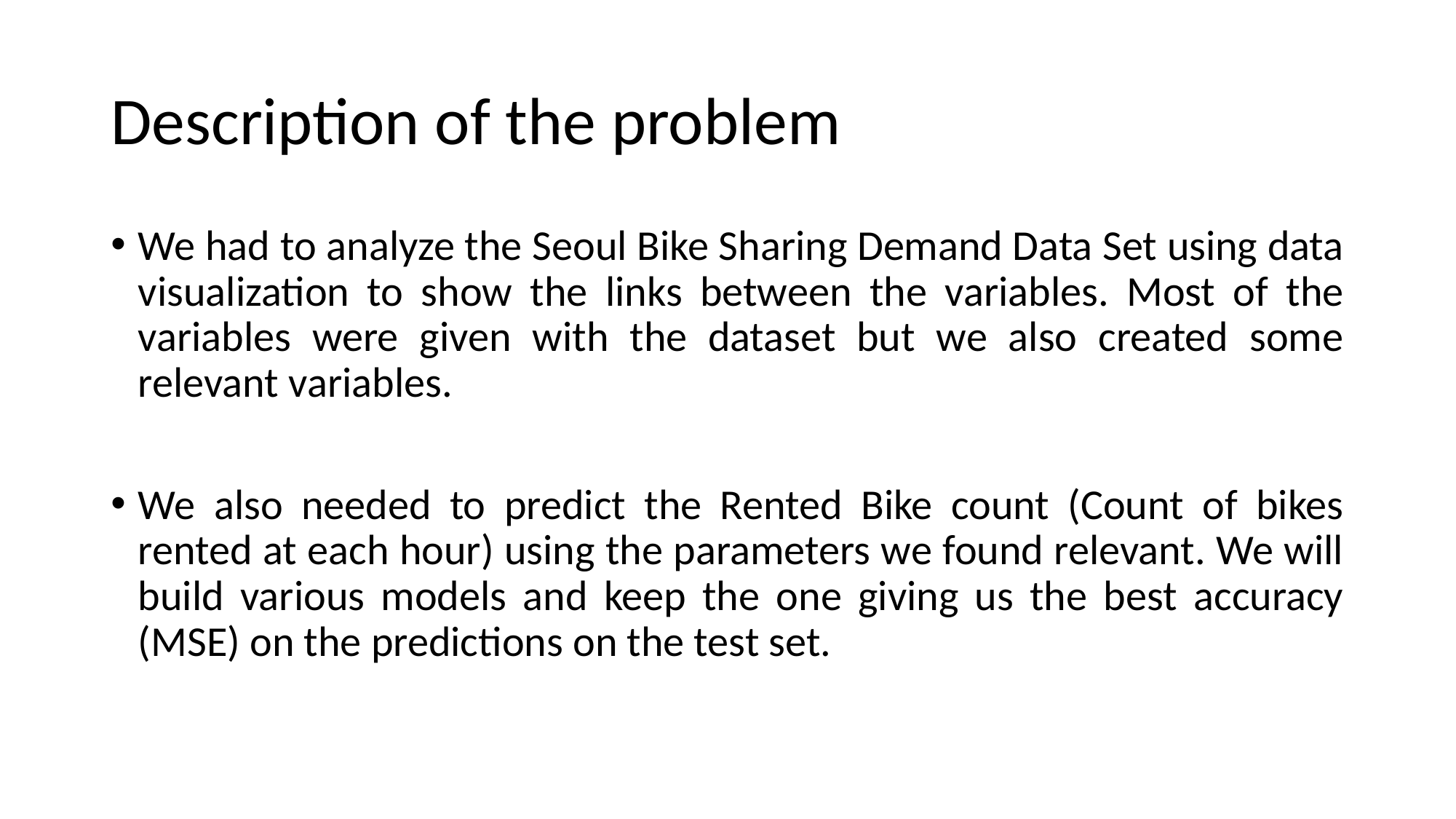

# Description of the problem
We had to analyze the Seoul Bike Sharing Demand Data Set using data visualization to show the links between the variables. Most of the variables were given with the dataset but we also created some relevant variables.

We also needed to predict the Rented Bike count (Count of bikes rented at each hour) using the parameters we found relevant. We will build various models and keep the one giving us the best accuracy (MSE) on the predictions on the test set.